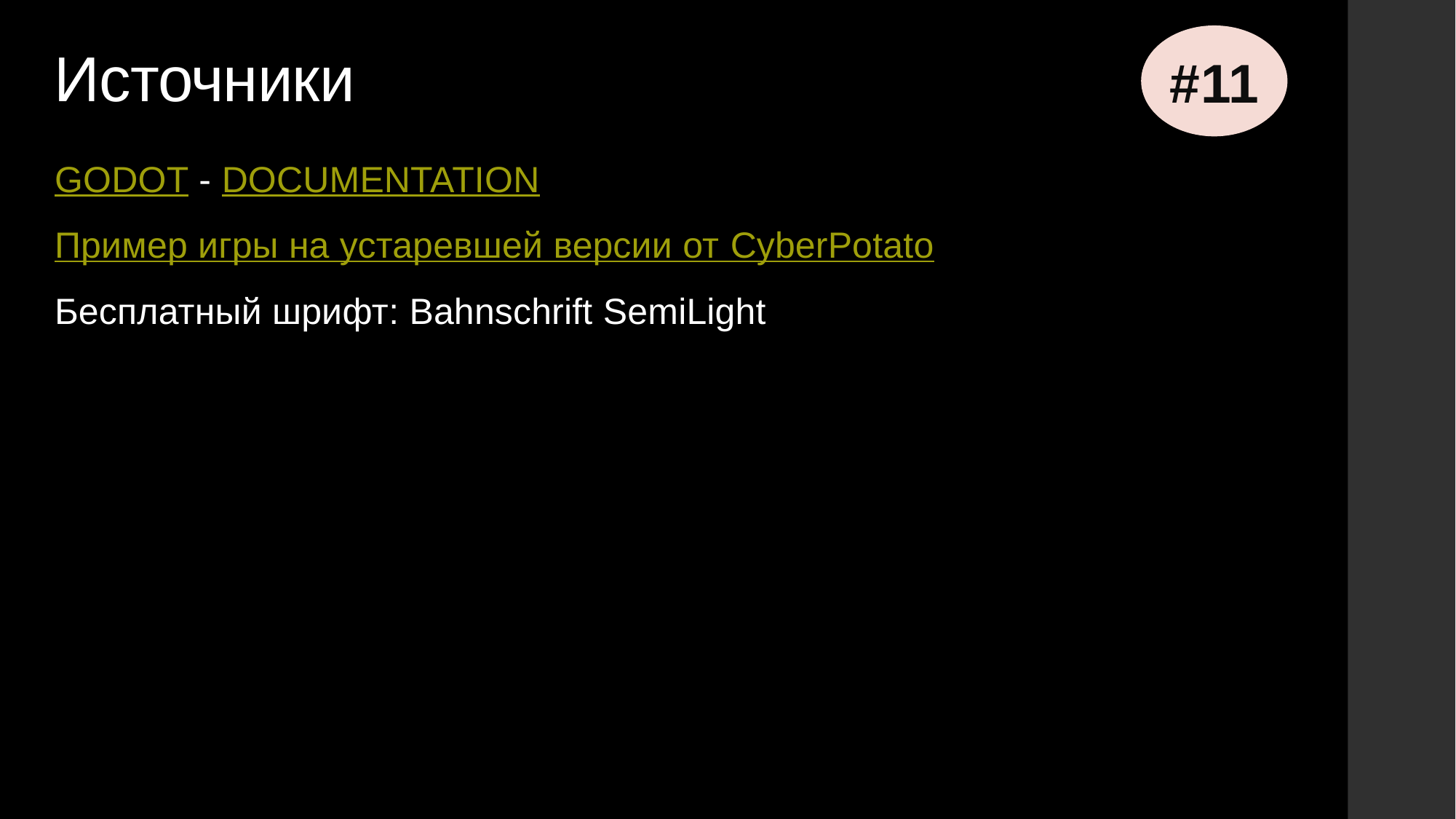

#11
Источники
GODOT - DOCUMENTATION
Пример игры на устаревшей версии от CyberPotato
Бесплатный шрифт: Bahnschrift SemiLight